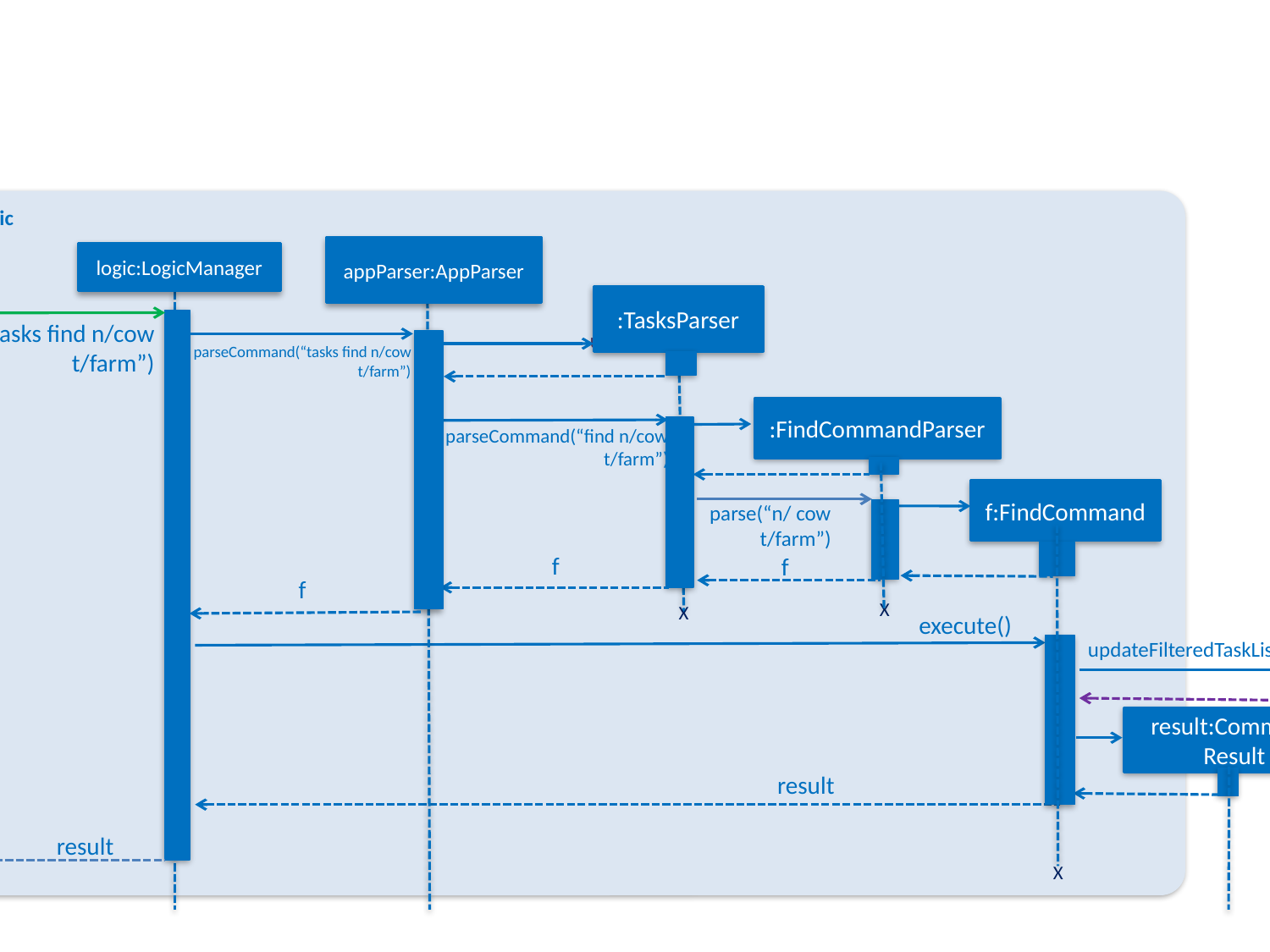

Logic
appParser:AppParser
logic:LogicManager
:TasksParser

execute(“tasks find n/cow t/farm”)
undoAddressBook()

parseCommand(“tasks find n/cow t/farm”)

:FindCommandParser

parseCommand(“find n/cow t/farm”)

f:FindCommand
parse(“n/ cow t/farm”)

f
f
f
Model
X
X
model: Model

execute()

updateFilteredTaskList(predicate)
result:Command Result

result
result
X